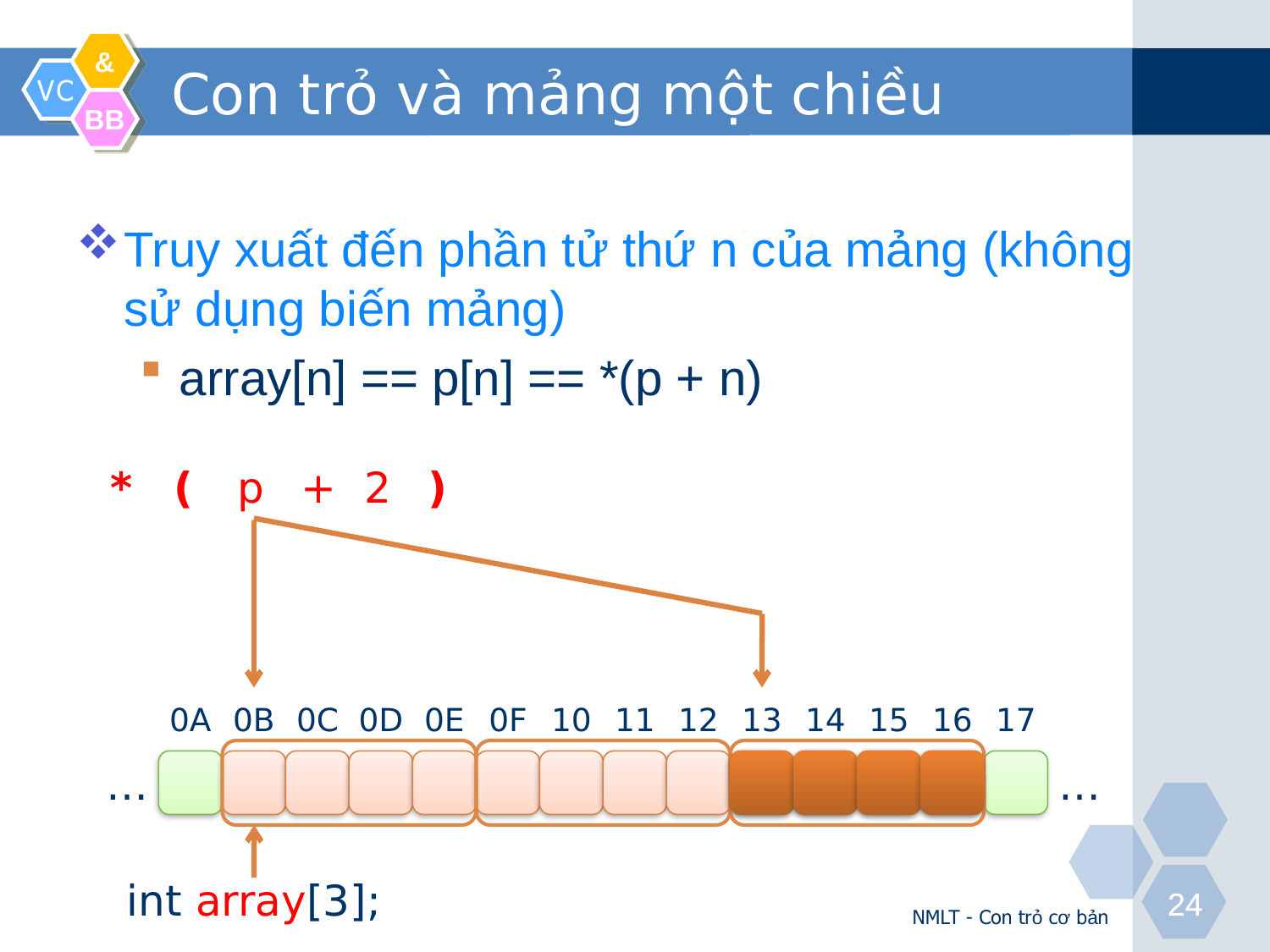

# Con trỏ và mảng một chiều
Truy xuất đến phần tử thứ n của mảng (không sử dụng biến mảng)
array[n] == p[n] == *(p + n)
*
(
p
+
2
)
0A
0B
0C
0D
0E
0F
10
11
12
13
14
15
16
17

…

…
int array[3];
NMLT - Con trỏ cơ bản